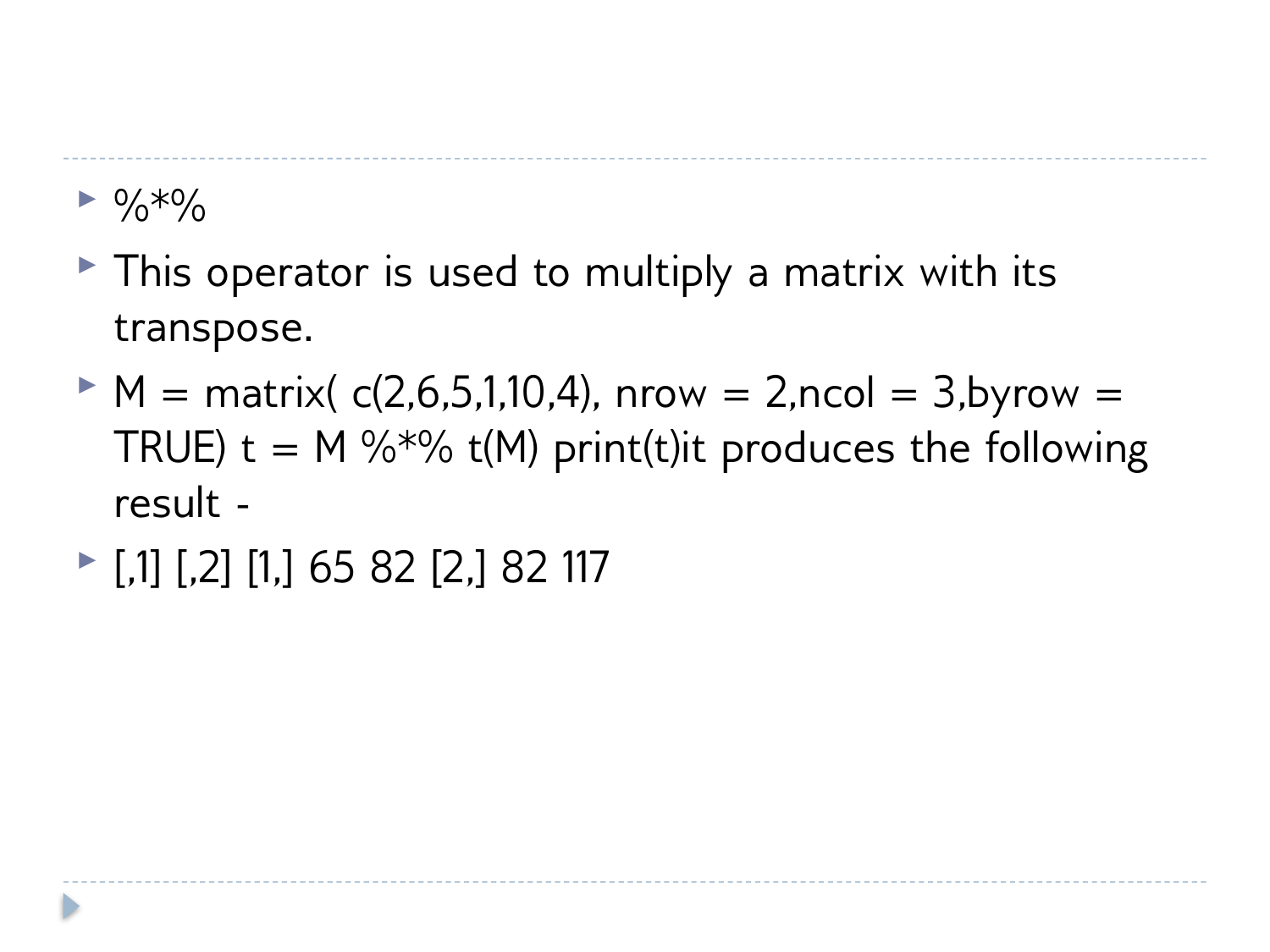

#
%*%
This operator is used to multiply a matrix with its transpose.
M = matrix( c(2,6,5,1,10,4), nrow = 2,ncol = 3,byrow = TRUE) t = M %*% t(M) print(t)it produces the following result −
[,1] [,2] [1,] 65 82 [2,] 82 117